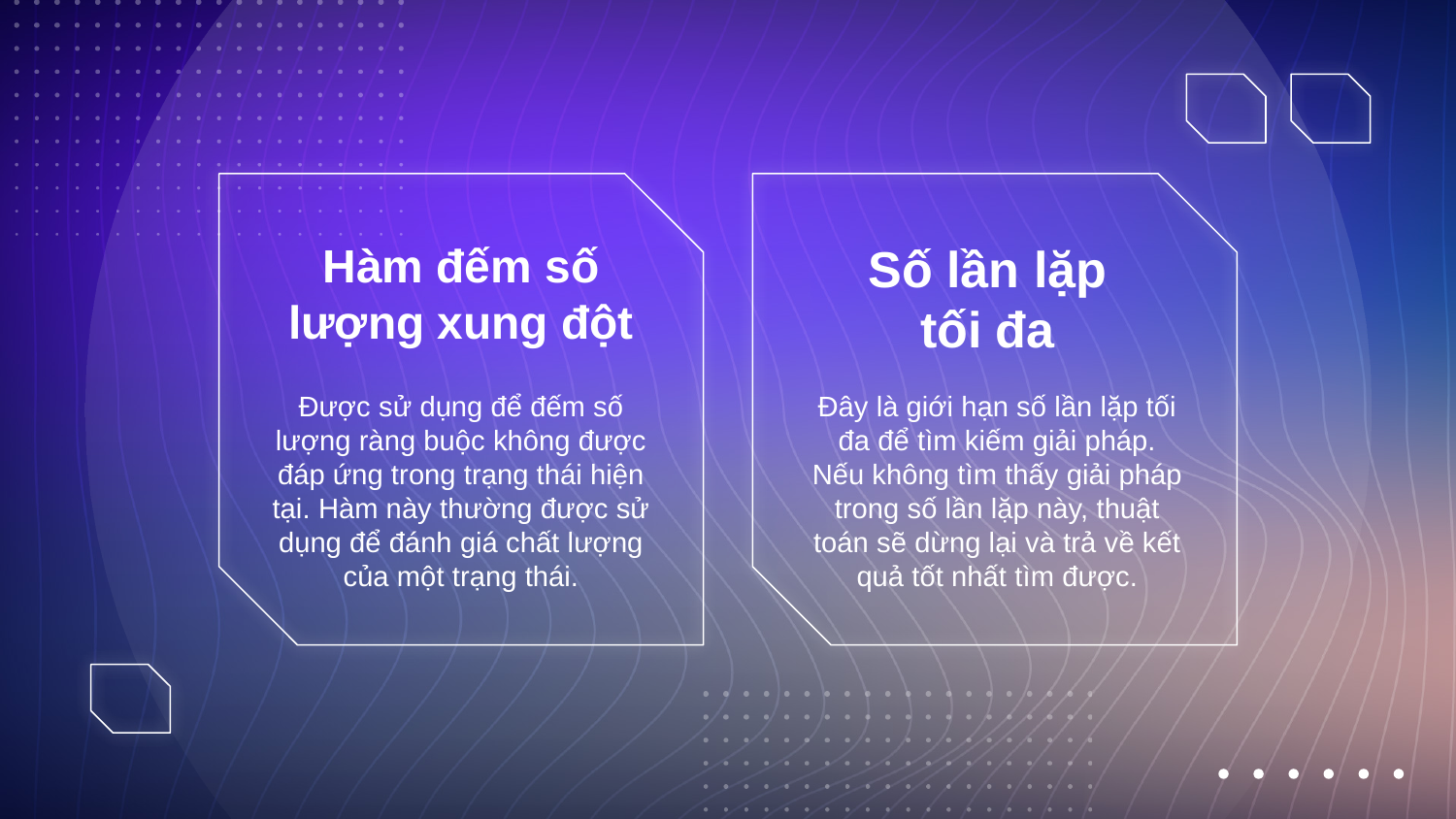

# Hàm đếm số lượng xung đột
Số lần lặp
tối đa
Được sử dụng để đếm số lượng ràng buộc không được đáp ứng trong trạng thái hiện tại. Hàm này thường được sử dụng để đánh giá chất lượng của một trạng thái.
Đây là giới hạn số lần lặp tối đa để tìm kiếm giải pháp. Nếu không tìm thấy giải pháp trong số lần lặp này, thuật toán sẽ dừng lại và trả về kết quả tốt nhất tìm được.